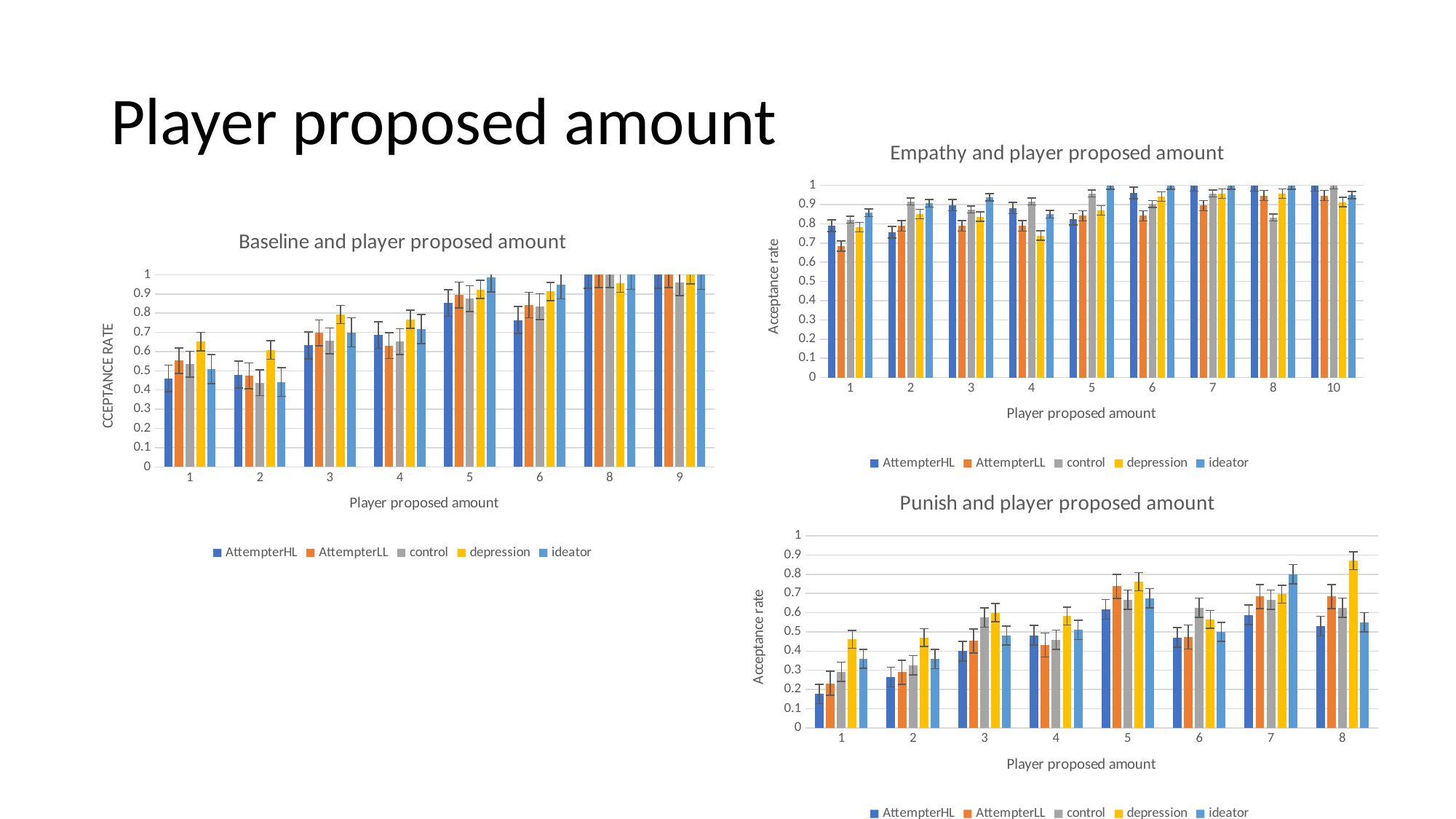

# Player proposed amount

### Chart: Empathy and player proposed amount

| Category | AttempterHL | AttempterLL | control | depression | ideator |
|---|---|---|---|---|---|
| 1.0 | 0.789915966386555 | 0.684210526315789 | 0.821428571428571 | 0.782608695652174 | 0.857142857142857 |
| 2.0 | 0.756302521008403 | 0.789473684210526 | 0.916666666666667 | 0.850931677018634 | 0.907142857142857 |
| 3.0 | 0.897058823529412 | 0.789473684210526 | 0.875 | 0.83695652173913 | 0.9375 |
| 4.0 | 0.882352941176471 | 0.789473684210526 | 0.916666666666667 | 0.739130434782609 | 0.85 |
| 5.0 | 0.823529411764706 | 0.842105263157895 | 0.958333333333333 | 0.869565217391304 | 1.0 |
| 6.0 | 0.96078431372549 | 0.842105263157895 | 0.902777777777778 | 0.942028985507246 | 1.0 |
| 7.0 | 1.0 | 0.894736842105263 | 0.958333333333333 | 0.956521739130435 | 1.0 |
| 8.0 | 1.0 | 0.947368421052631 | 0.833333333333333 | 0.956521739130435 | 1.0 |
| 10.0 | 1.0 | 0.947368421052631 | 1.0 | 0.913043478260869 | 0.95 |

### Chart: Baseline and player proposed amount

| Category | AttempterHL | AttempterLL | control | depression | ideator |
|---|---|---|---|---|---|
| 1.0 | 0.46078431372549 | 0.552631578947368 | 0.534722222222222 | 0.652173913043478 | 0.508333333333333 |
| 2.0 | 0.480392156862745 | 0.473684210526316 | 0.4375 | 0.608695652173913 | 0.441666666666667 |
| 3.0 | 0.63235294117647 | 0.697368421052631 | 0.65625 | 0.793478260869565 | 0.7 |
| 4.0 | 0.686274509803921 | 0.631578947368421 | 0.652777777777778 | 0.768115942028985 | 0.716666666666667 |
| 5.0 | 0.852941176470588 | 0.894736842105263 | 0.875 | 0.923913043478261 | 0.9875 |
| 6.0 | 0.764705882352941 | 0.842105263157895 | 0.833333333333333 | 0.913043478260869 | 0.95 |
| 8.0 | 1.0 | 1.0 | 1.0 | 0.956521739130435 | 1.0 |
| 9.0 | 1.0 | 1.0 | 0.958333333333333 | 1.0 | 1.0 |

### Chart: Punish and player proposed amount

| Category | AttempterHL | AttempterLL | control | depression | ideator |
|---|---|---|---|---|---|